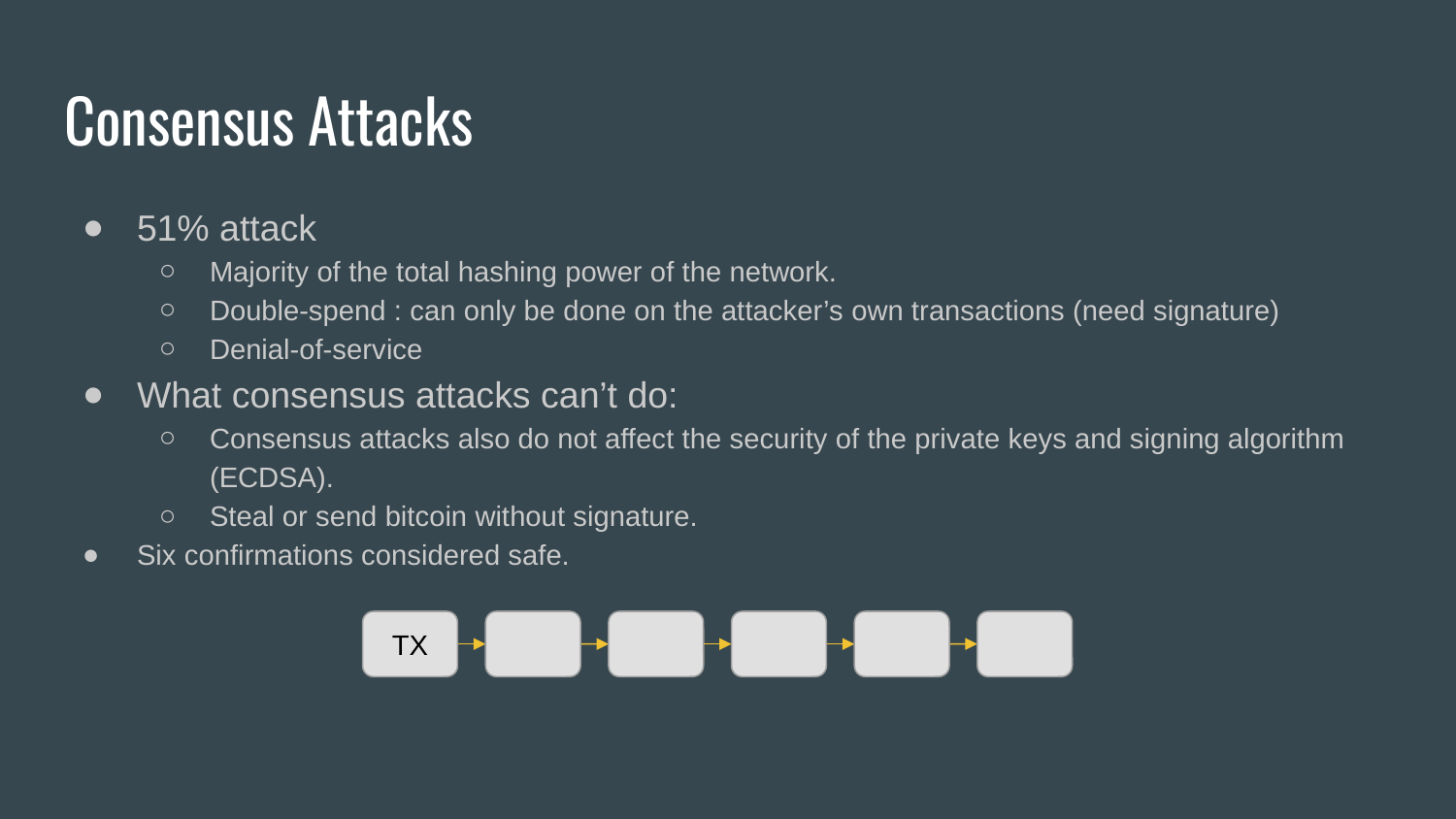

# Consensus Attacks
51% attack
Majority of the total hashing power of the network.
Double-spend : can only be done on the attacker’s own transactions (need signature)
Denial-of-service
What consensus attacks can’t do:
Consensus attacks also do not affect the security of the private keys and signing algorithm (ECDSA).
Steal or send bitcoin without signature.
Six confirmations considered safe.
TX